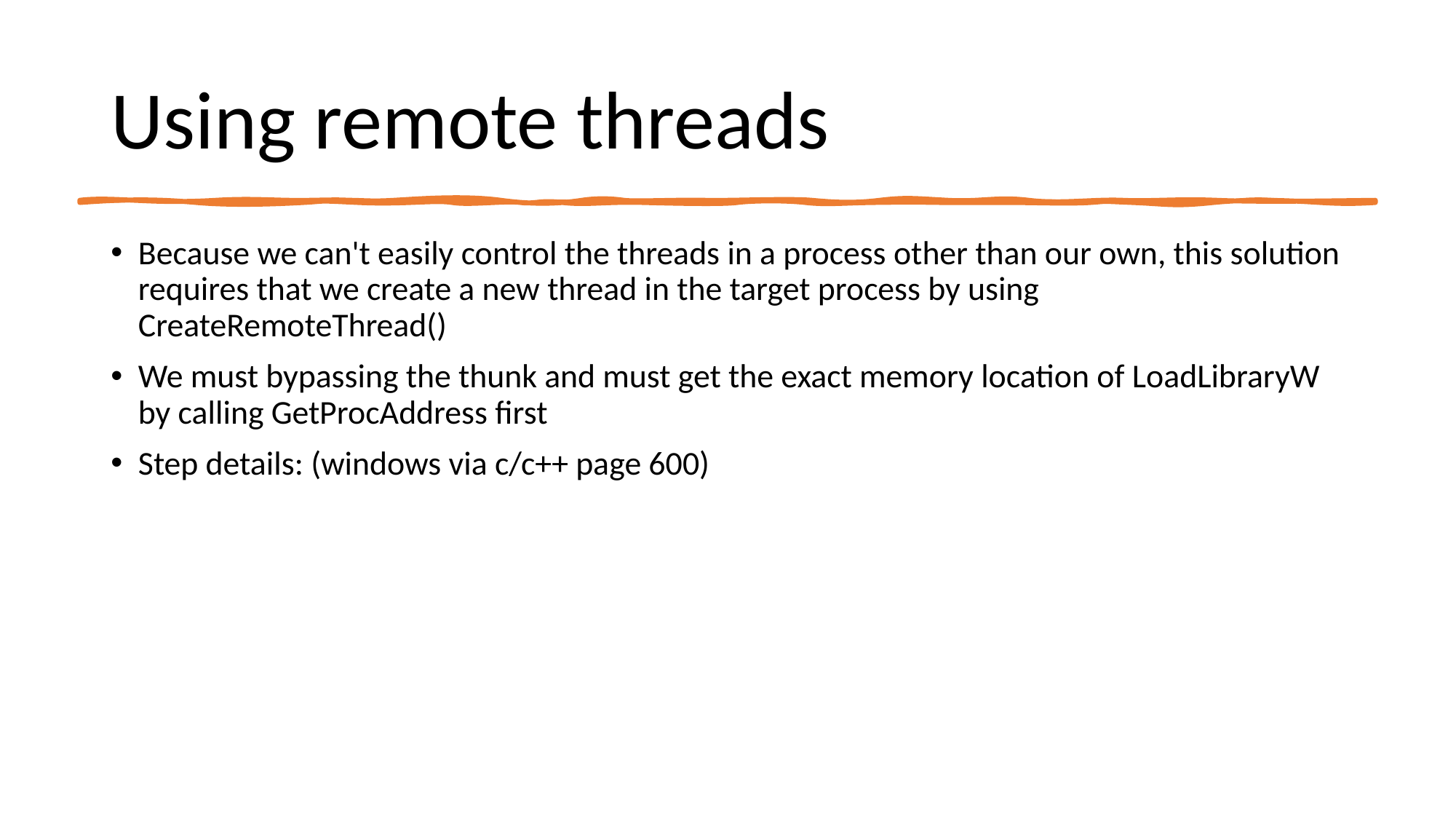

# Using remote threads

Because we can't easily control the threads in a process other than our own, this solution requires that we create a new thread in the target process by using CreateRemoteThread()
We must bypassing the thunk and must get the exact memory location of LoadLibraryW by calling GetProcAddress first
Step details: (windows via c/c++ page 600)